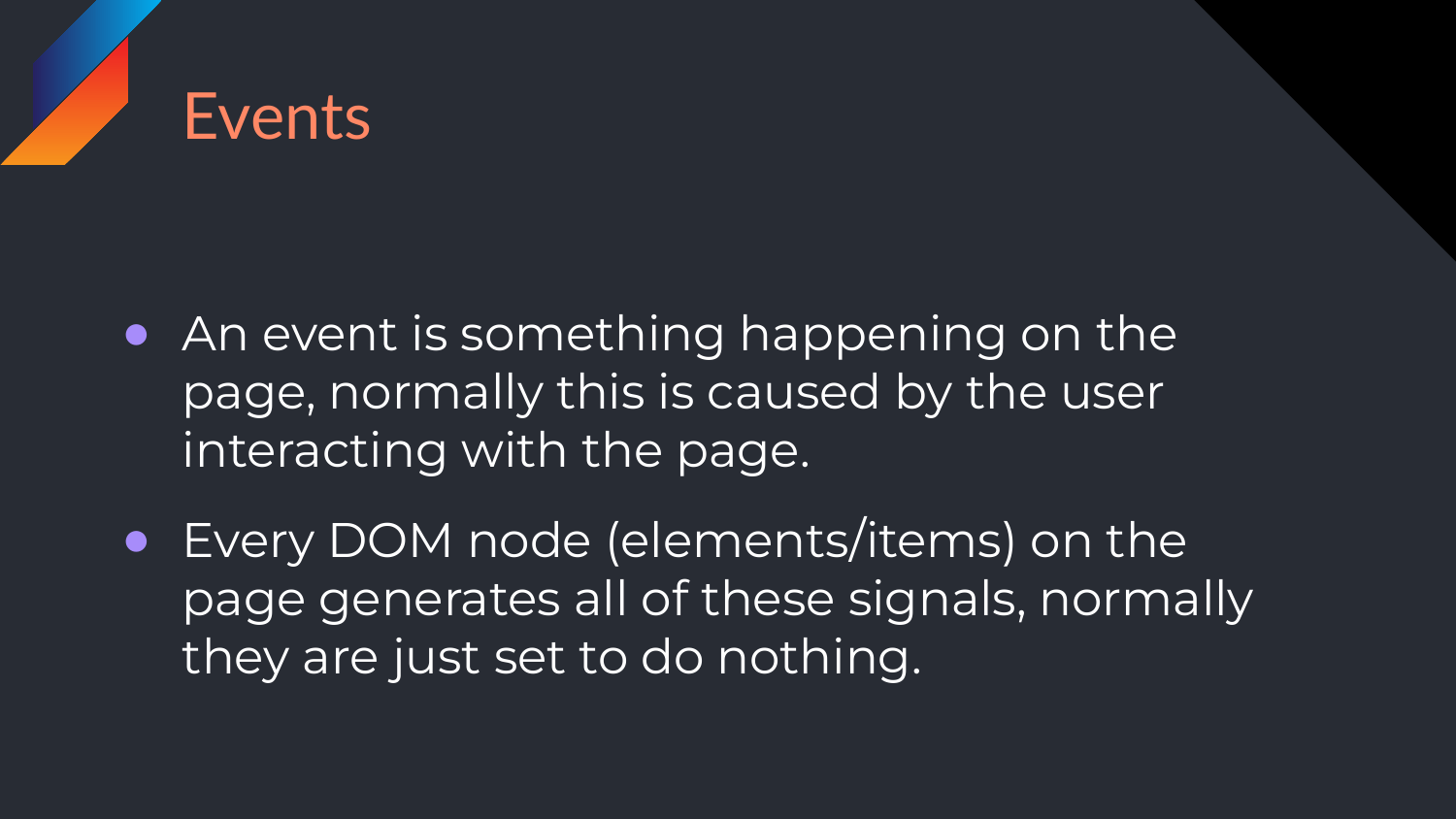

# Events
An event is something happening on the page, normally this is caused by the user interacting with the page.
Every DOM node (elements/items) on the page generates all of these signals, normally they are just set to do nothing.